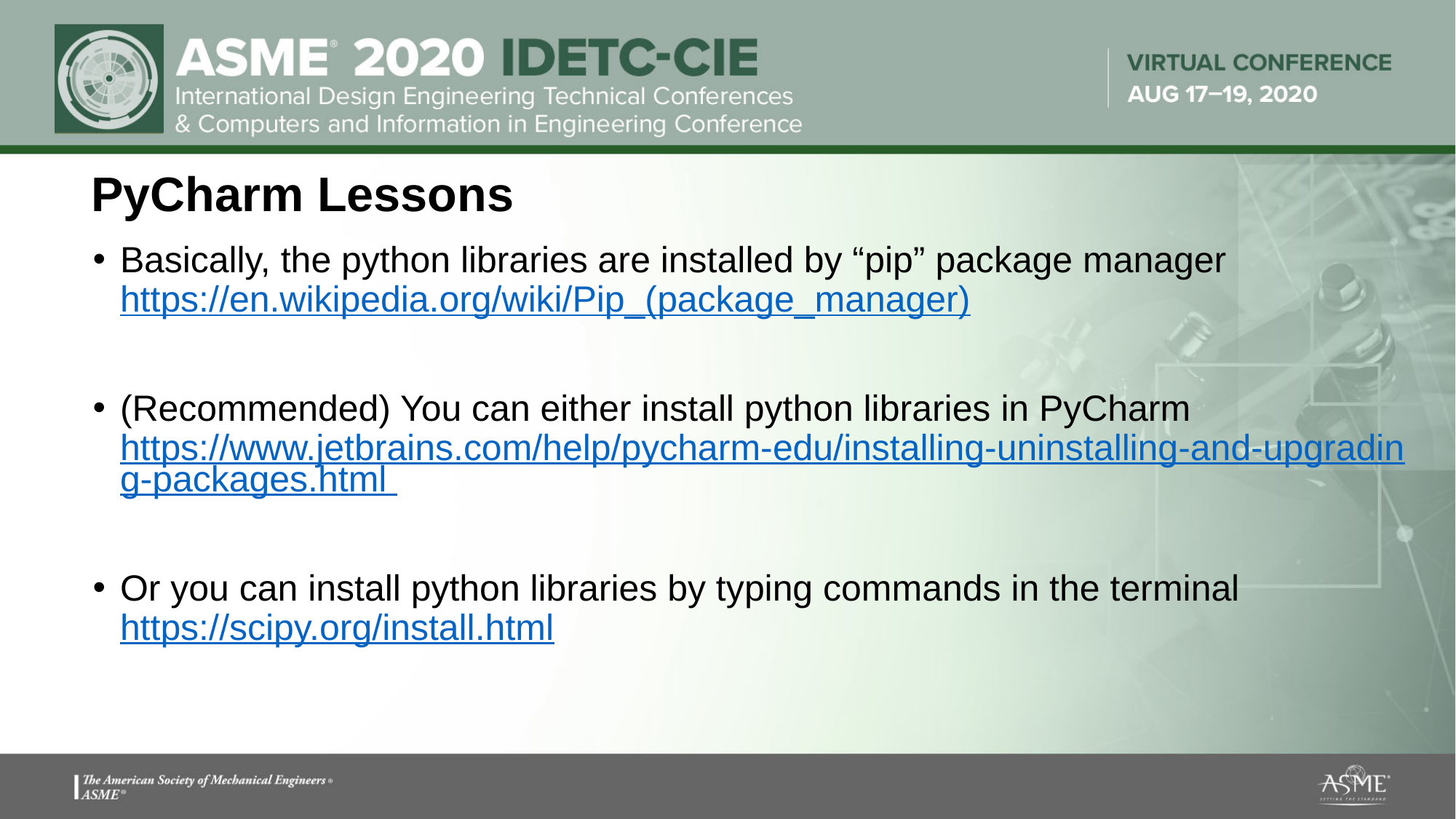

PyCharm Lessons
Basically, the python libraries are installed by “pip” package manager https://en.wikipedia.org/wiki/Pip_(package_manager)

(Recommended) You can either install python libraries in PyCharm https://www.jetbrains.com/help/pycharm-edu/installing-uninstalling-and-upgrading-packages.html

Or you can install python libraries by typing commands in the terminal https://scipy.org/install.html